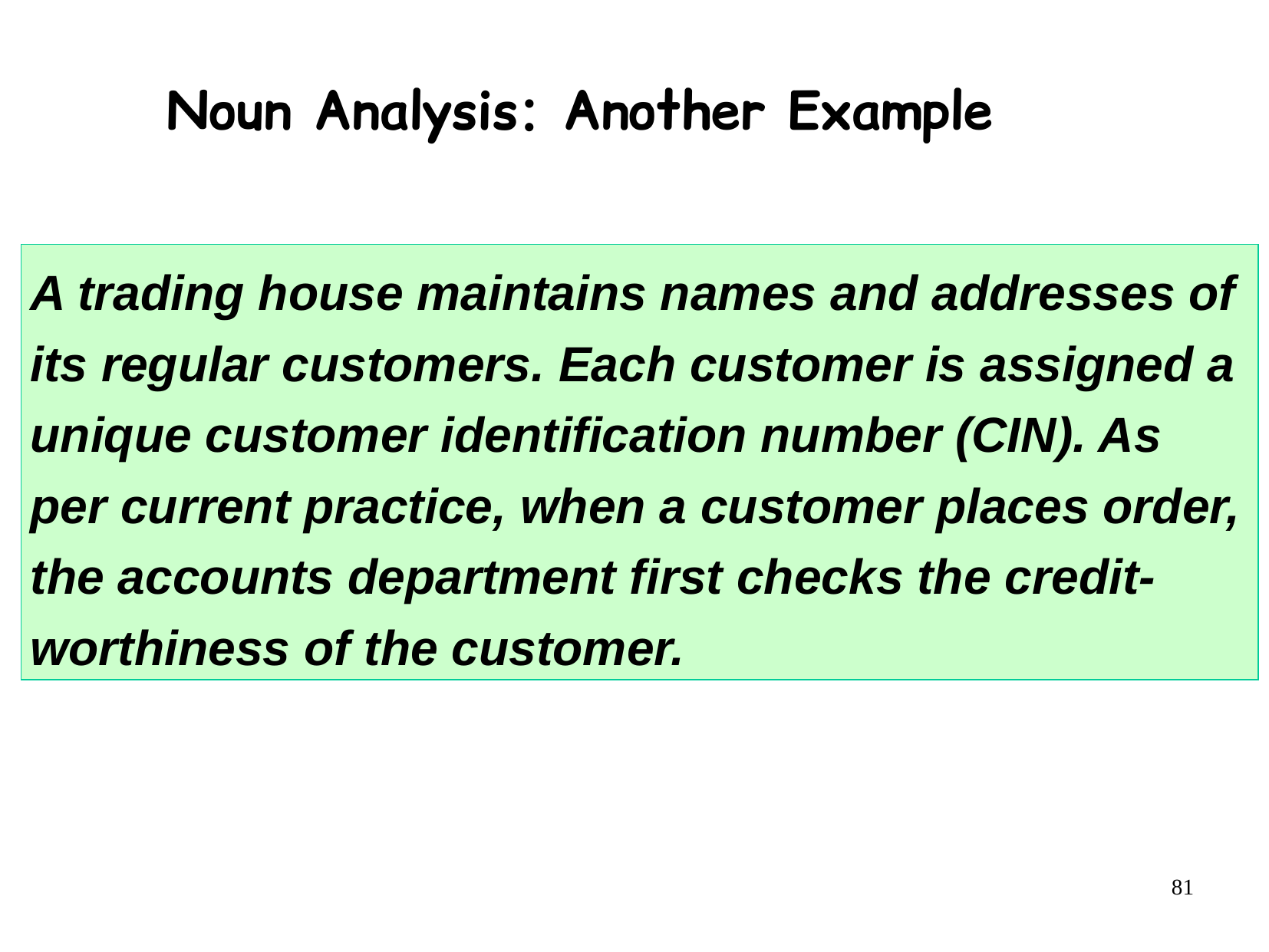

Noun Analysis: Another Example
A trading house maintains names and addresses of its regular customers. Each customer is assigned a unique customer identification number (CIN). As per current practice, when a customer places order, the accounts department first checks the credit-worthiness of the customer.